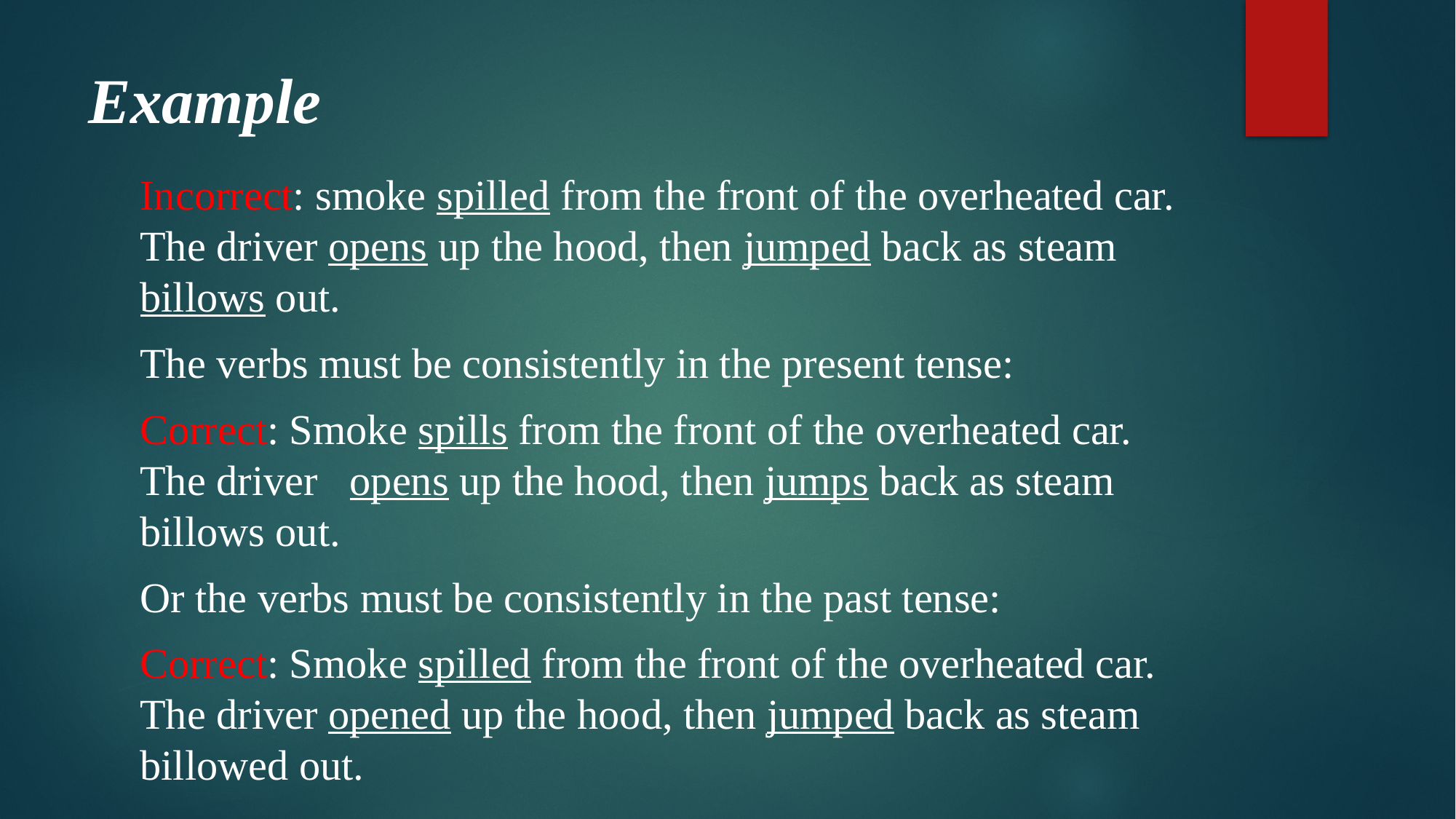

# Example
Incorrect: smoke spilled from the front of the overheated car. The driver opens up the hood, then jumped back as steam billows out.
The verbs must be consistently in the present tense:
Correct: Smoke spills from the front of the overheated car. The driver   opens up the hood, then jumps back as steam billows out.
Or the verbs must be consistently in the past tense:
Correct: Smoke spilled from the front of the overheated car. The driver opened up the hood, then jumped back as steam billowed out.

ACTIVITY ON 249